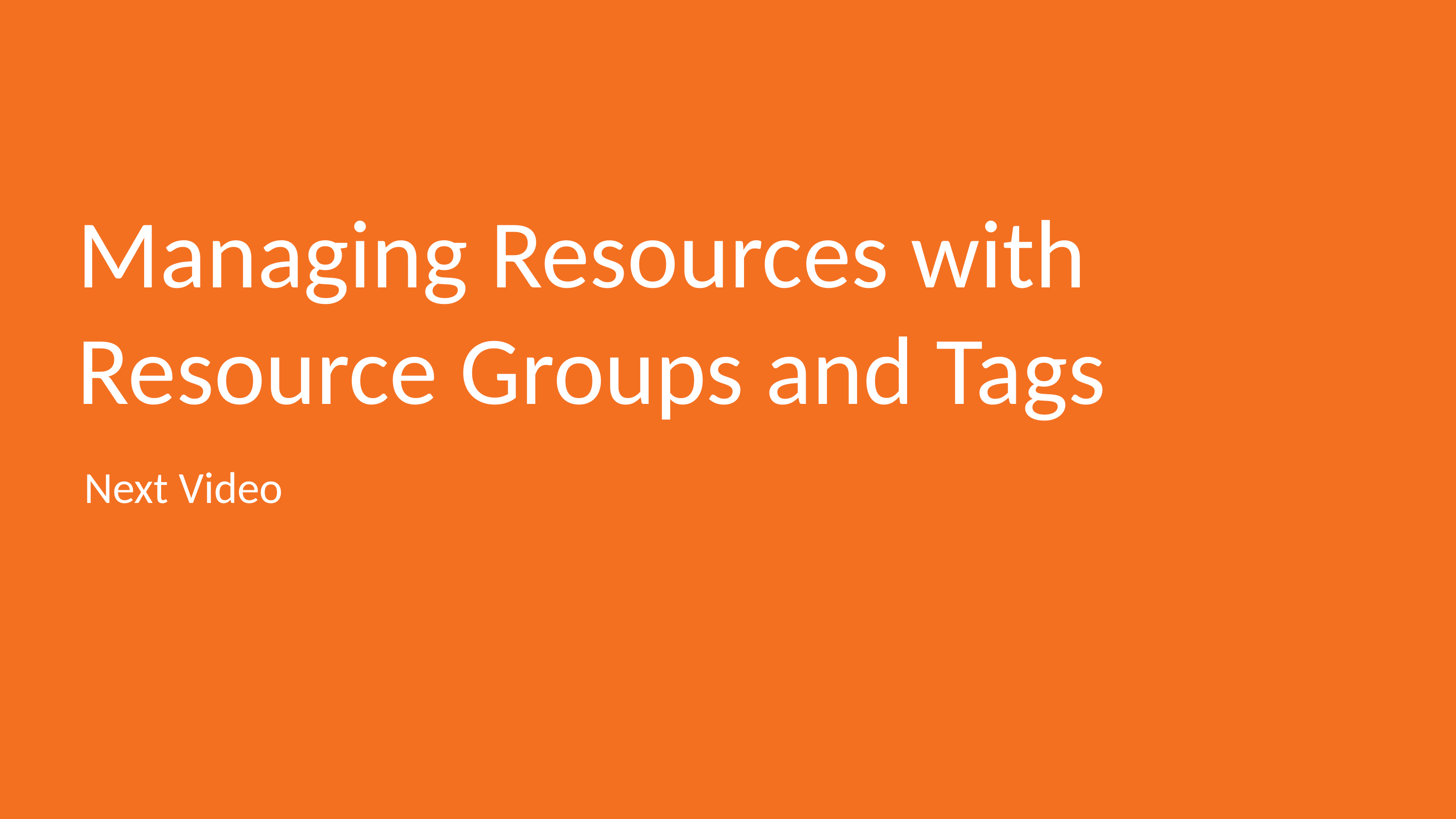

# Managing Resources with Resource Groups and Tags
Next Video